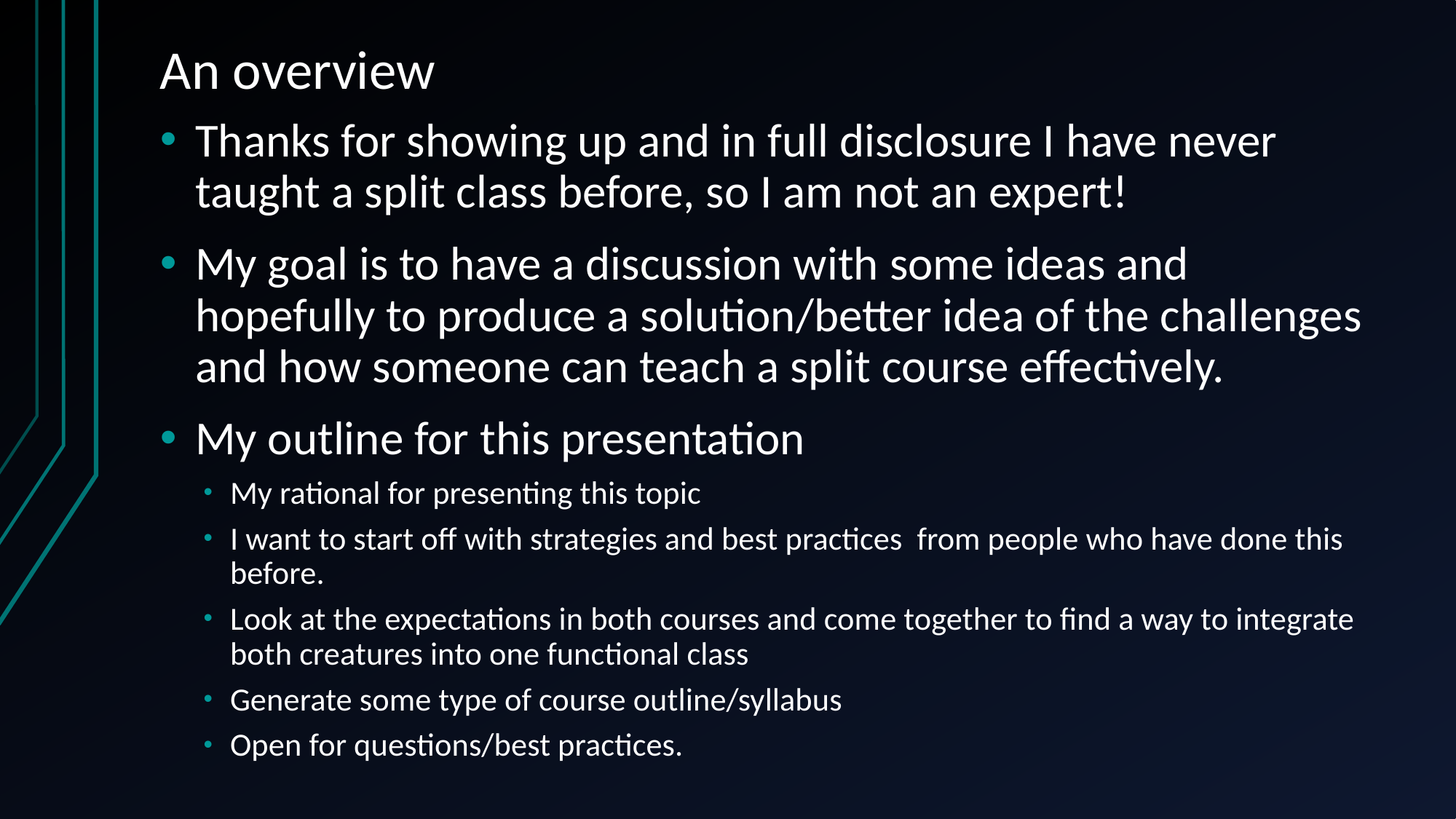

# An overview
Thanks for showing up and in full disclosure I have never taught a split class before, so I am not an expert!
My goal is to have a discussion with some ideas and hopefully to produce a solution/better idea of the challenges and how someone can teach a split course effectively.
My outline for this presentation
My rational for presenting this topic
I want to start off with strategies and best practices  from people who have done this before.
Look at the expectations in both courses and come together to find a way to integrate both creatures into one functional class
Generate some type of course outline/syllabus
Open for questions/best practices.